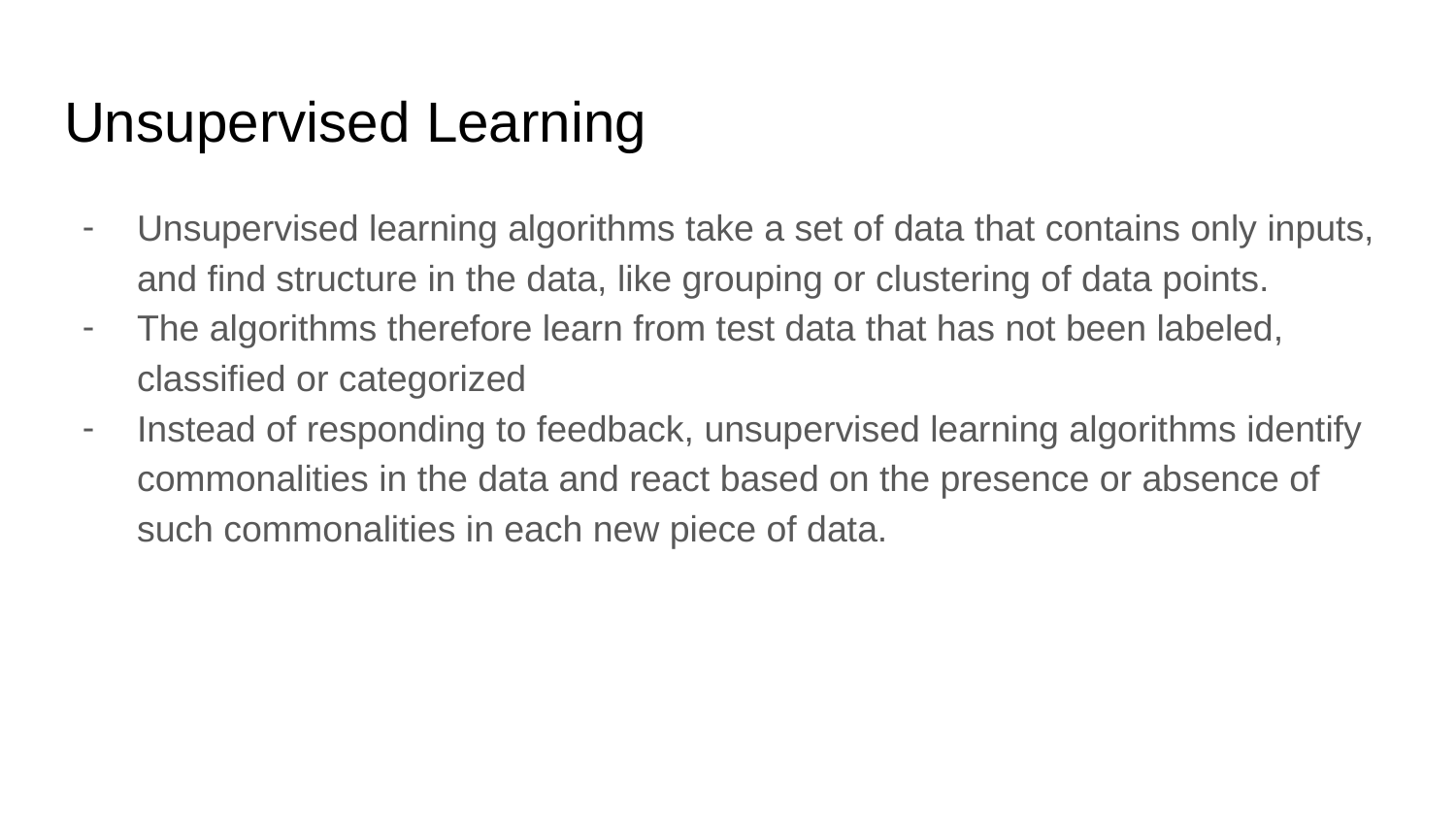

# Unsupervised Learning
Unsupervised learning algorithms take a set of data that contains only inputs, and find structure in the data, like grouping or clustering of data points.
The algorithms therefore learn from test data that has not been labeled, classified or categorized
Instead of responding to feedback, unsupervised learning algorithms identify commonalities in the data and react based on the presence or absence of such commonalities in each new piece of data.